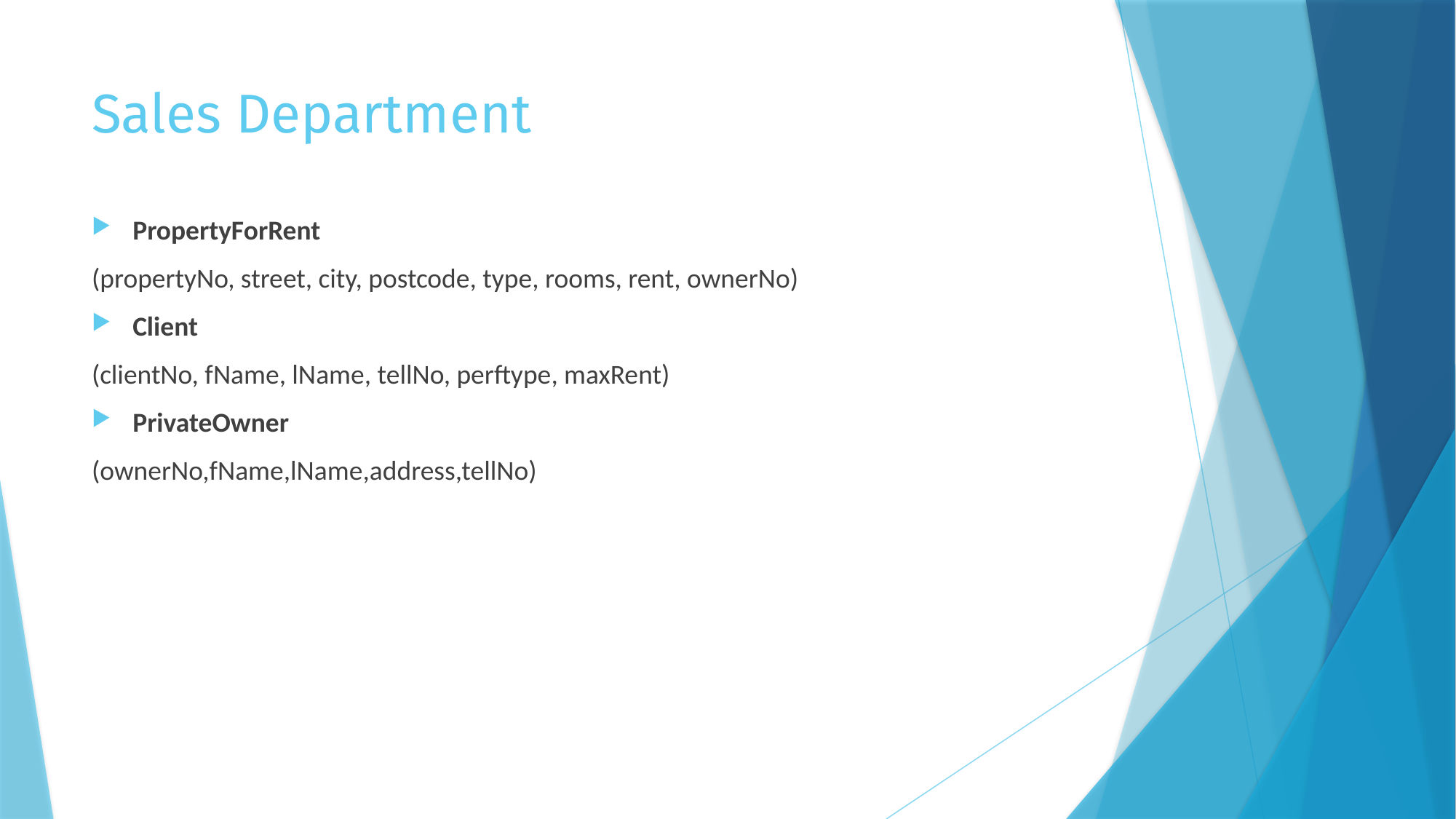

# Sales Department
PropertyForRent
(propertyNo, street, city, postcode, type, rooms, rent, ownerNo)
Client
(clientNo, fName, lName, tellNo, perftype, maxRent)
PrivateOwner
(ownerNo,fName,lName,address,tellNo)